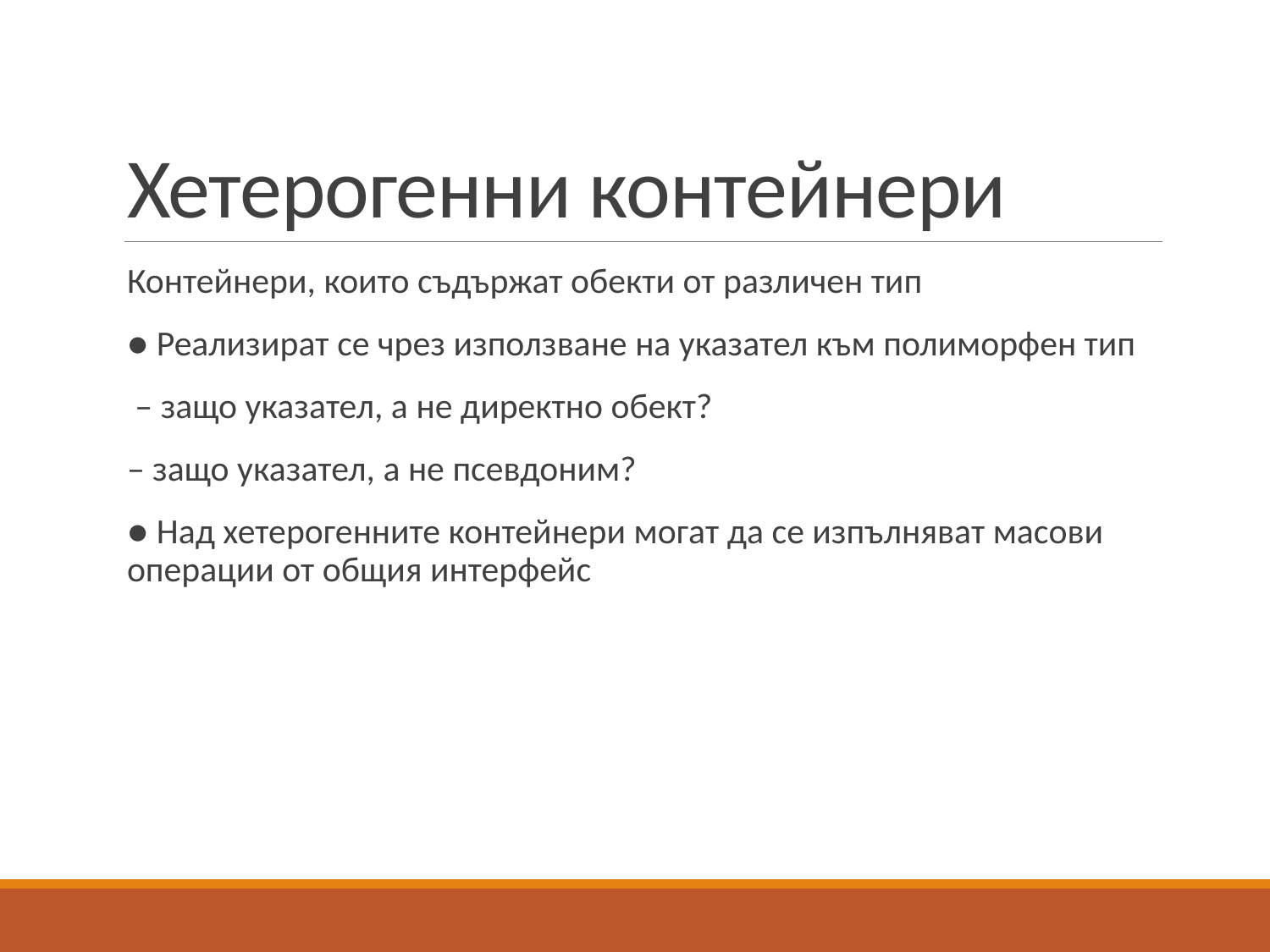

# Хетерогенни контейнери
Контейнери, които съдържат обекти от различен тип
● Реализират се чрез използване на указател към полиморфен тип
 – защо указател, а не директно обект?
– защо указател, а не псевдоним?
● Над хетерогенните контейнери могат да се изпълняват масови операции от общия интерфейс